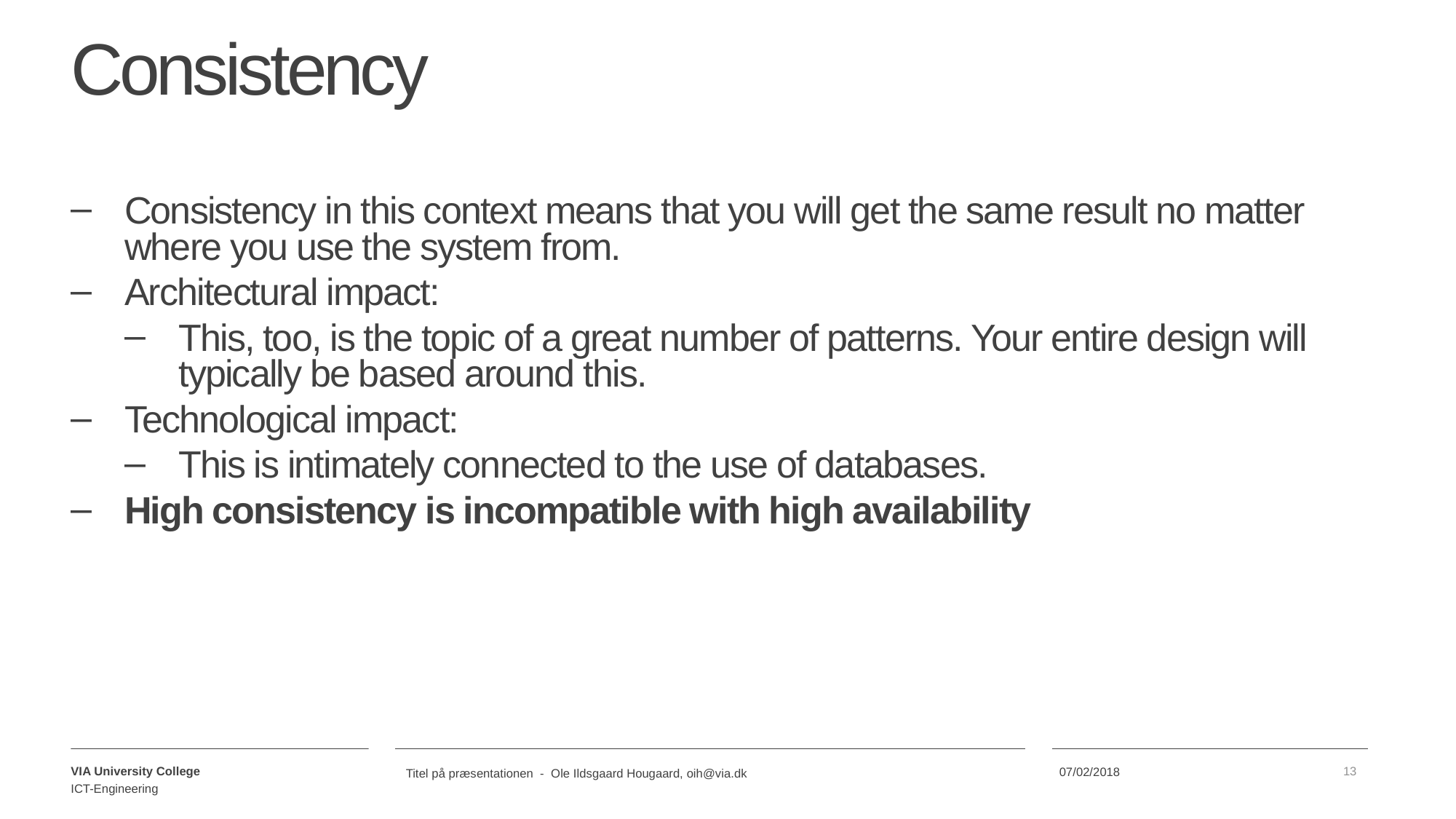

# Consistency
Consistency in this context means that you will get the same result no matter where you use the system from.
Architectural impact:
This, too, is the topic of a great number of patterns. Your entire design will typically be based around this.
Technological impact:
This is intimately connected to the use of databases.
High consistency is incompatible with high availability
13
07/02/2018
Titel på præsentationen  -  Ole Ildsgaard Hougaard, oih@via.dk